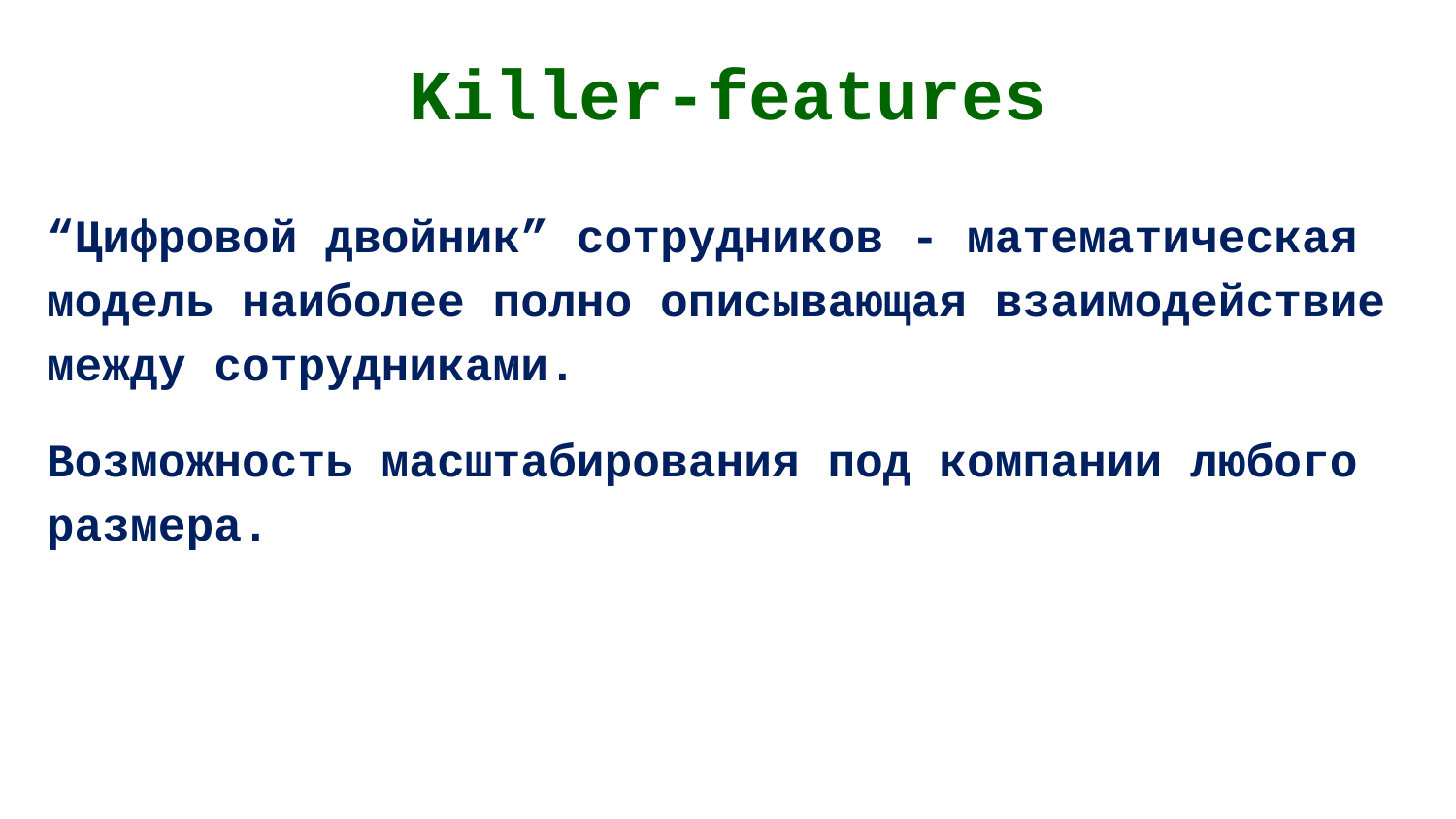

# Killer-features
“Цифровой двойник” сотрудников - математическая модель наиболее полно описывающая взаимодействие между сотрудниками.
Возможность масштабирования под компании любого размера.